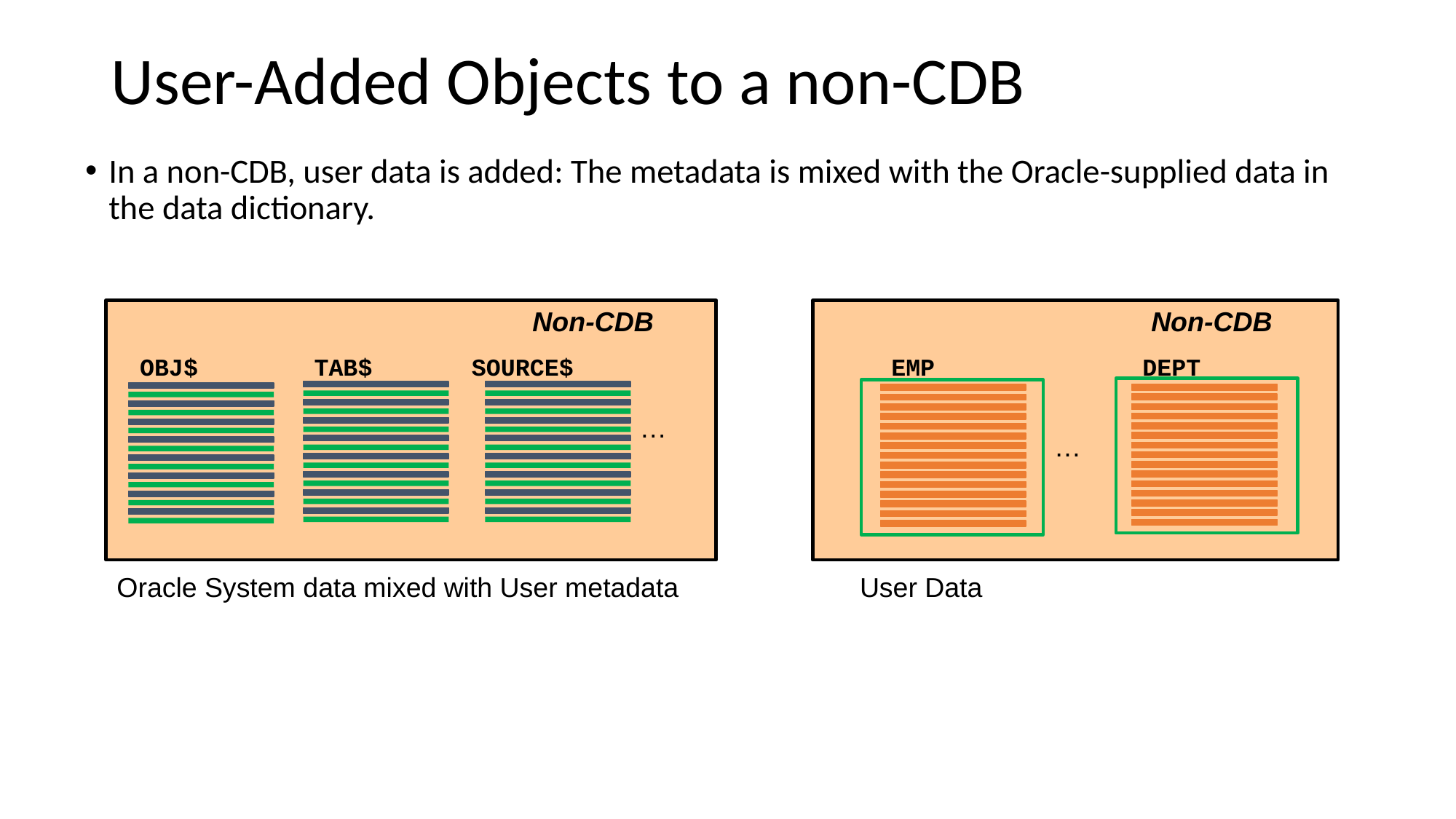

# User-Added Objects to a non-CDB
In a non-CDB, user data is added: The metadata is mixed with the Oracle-supplied data in the data dictionary.

Non-CDB
Non-CDB
OBJ$
TAB$
SOURCE$
EMP
DEPT

…
…
Oracle System data mixed with User metadata
User Data